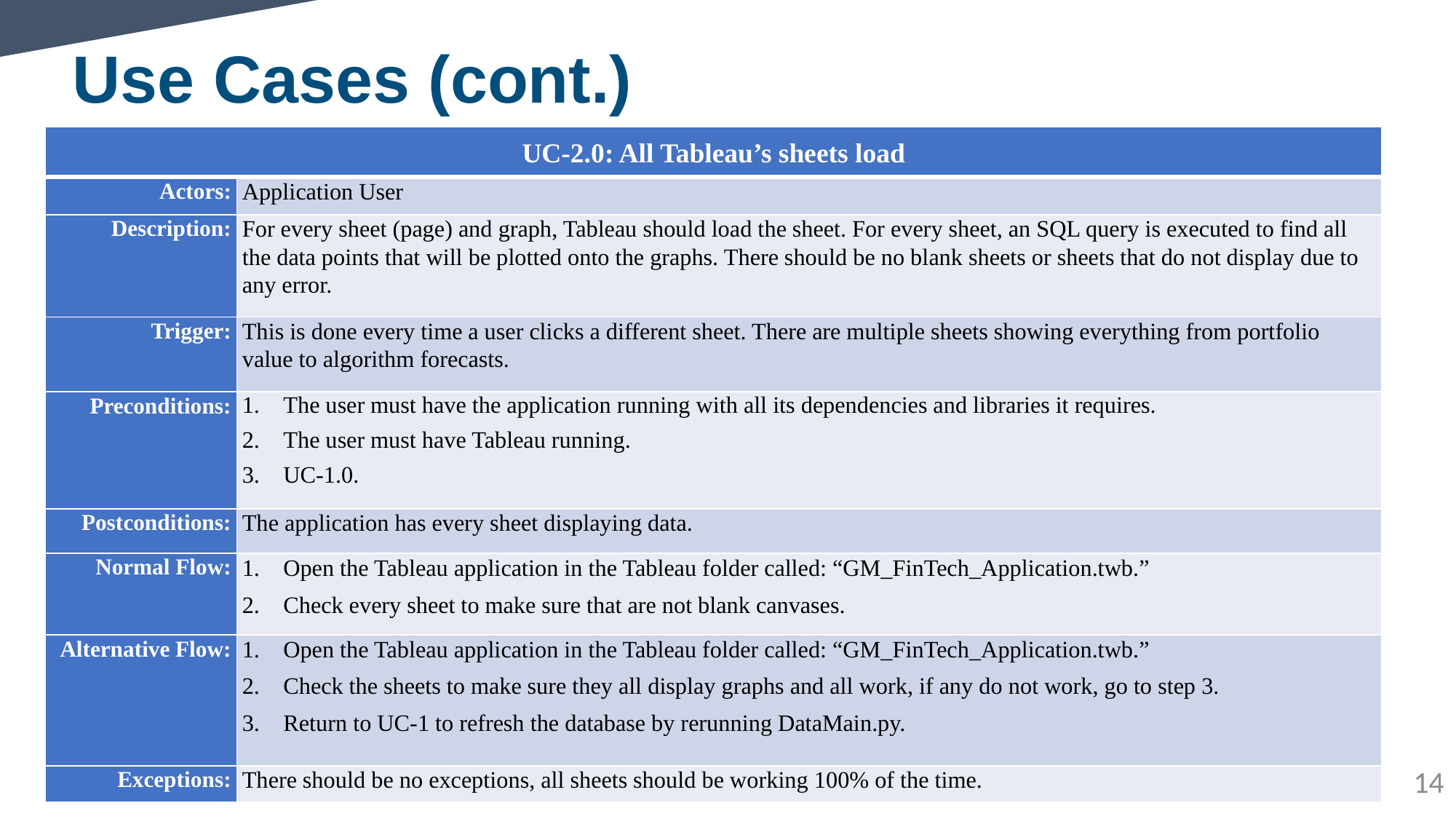

# Use Cases (cont.)
| UC-2.0: All Tableau’s sheets load |  |
| --- | --- |
| Actors: | Application User |
| Description: | For every sheet (page) and graph, Tableau should load the sheet. For every sheet, an SQL query is executed to find all the data points that will be plotted onto the graphs. There should be no blank sheets or sheets that do not display due to any error. |
| Trigger: | This is done every time a user clicks a different sheet. There are multiple sheets showing everything from portfolio value to algorithm forecasts. |
| Preconditions: | The user must have the application running with all its dependencies and libraries it requires. The user must have Tableau running. UC-1.0. |
| Postconditions: | The application has every sheet displaying data. |
| Normal Flow: | Open the Tableau application in the Tableau folder called: “GM\_FinTech\_Application.twb.” Check every sheet to make sure that are not blank canvases. |
| Alternative Flow: | Open the Tableau application in the Tableau folder called: “GM\_FinTech\_Application.twb.” Check the sheets to make sure they all display graphs and all work, if any do not work, go to step 3. Return to UC-1 to refresh the database by rerunning DataMain.py. |
| Exceptions: | There should be no exceptions, all sheets should be working 100% of the time. |
14